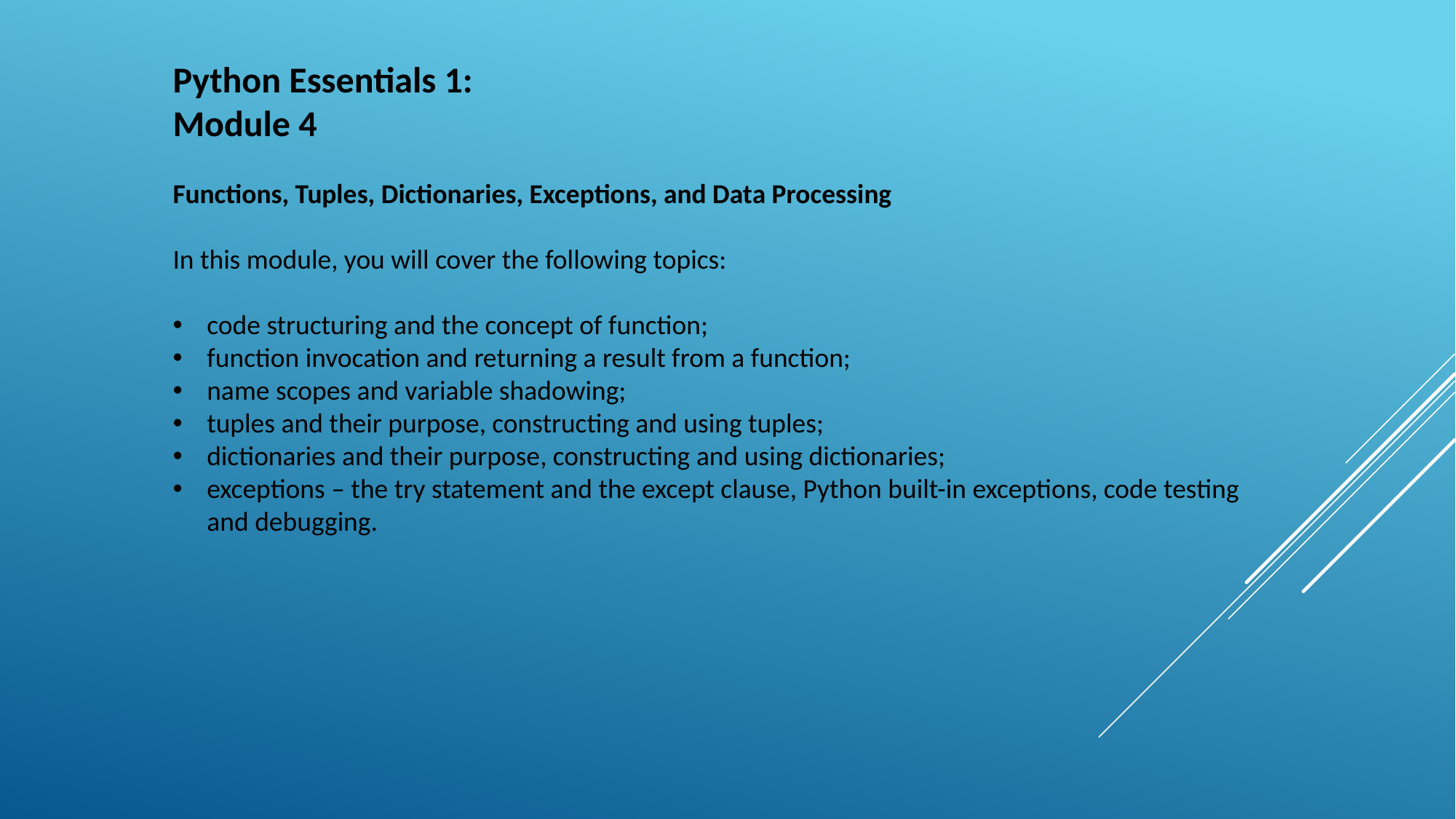

Python Essentials 1:
Module 4

Functions, Tuples, Dictionaries, Exceptions, and Data Processing

In this module, you will cover the following topics:

code structuring and the concept of function;
function invocation and returning a result from a function;
name scopes and variable shadowing;
tuples and their purpose, constructing and using tuples;
dictionaries and their purpose, constructing and using dictionaries;
exceptions – the try statement and the except clause, Python built-in exceptions, code testing and debugging.